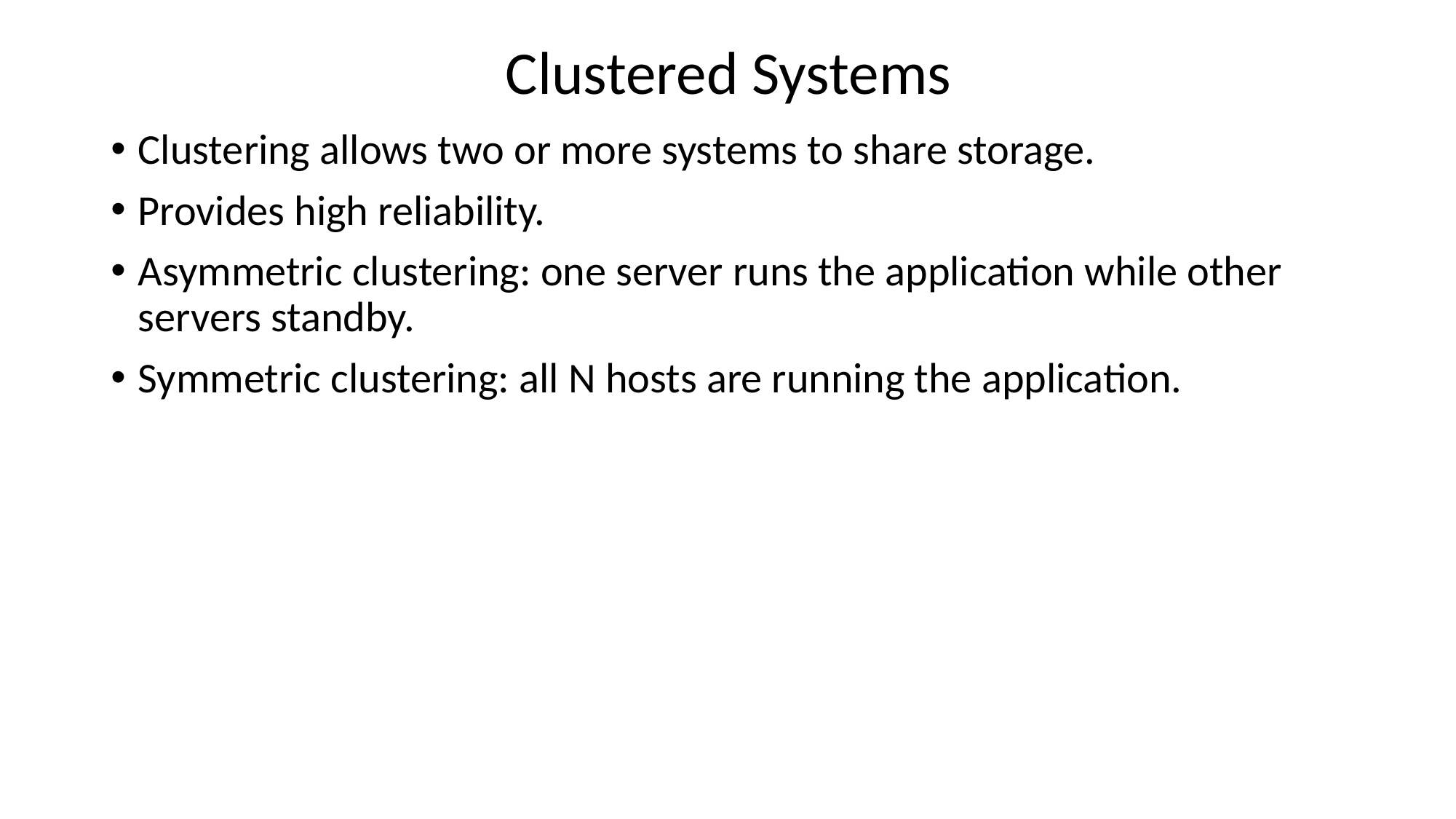

# Clustered Systems
Clustering allows two or more systems to share storage.
Provides high reliability.
Asymmetric clustering: one server runs the application while other servers standby.
Symmetric clustering: all N hosts are running the application.